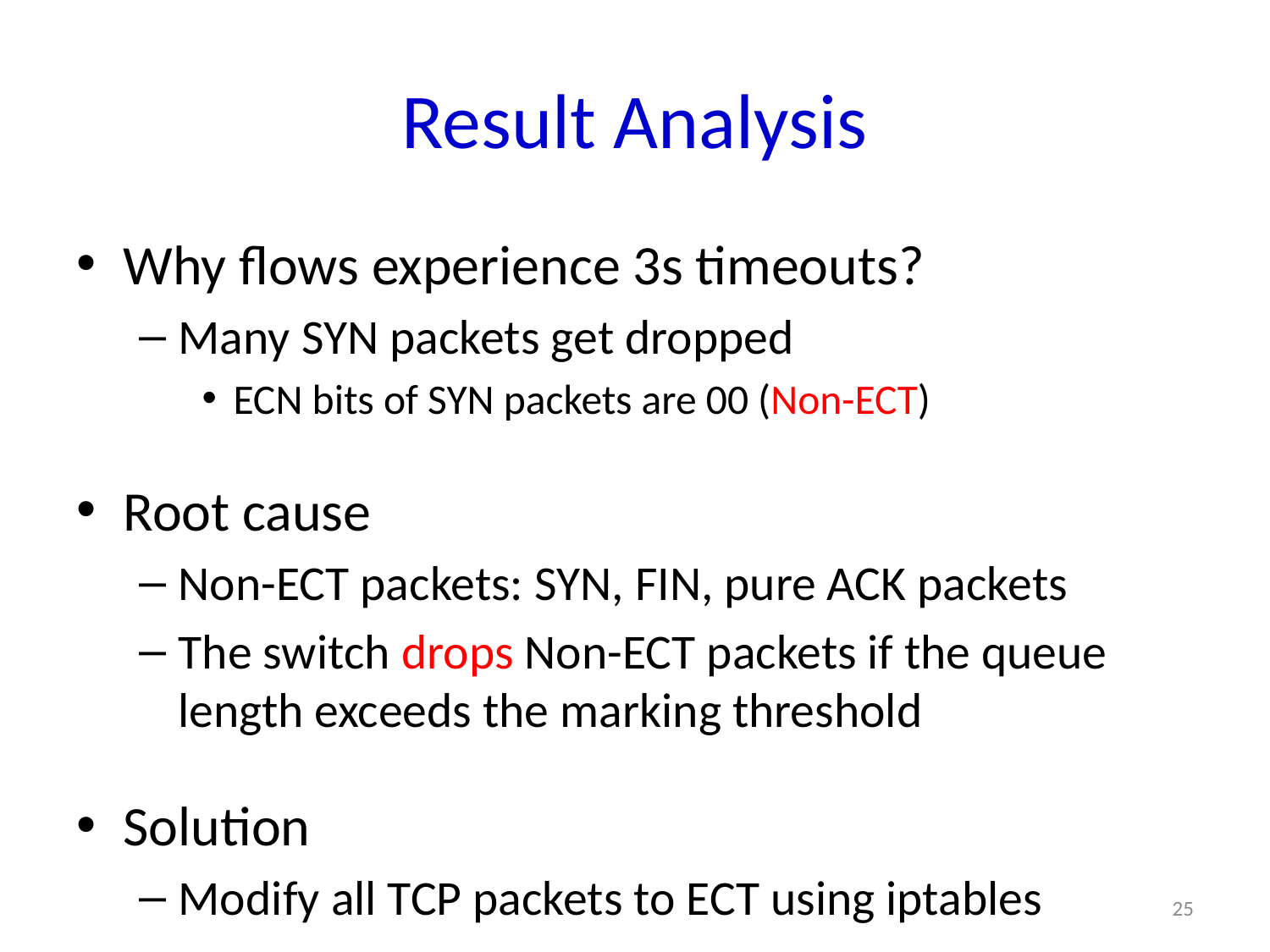

# Result Analysis
Why flows experience 3s timeouts?
Many SYN packets get dropped
ECN bits of SYN packets are 00 (Non-ECT)

Root cause
Non-ECT packets: SYN, FIN, pure ACK packets
The switch drops Non-ECT packets if the queue length exceeds the marking threshold

Solution
Modify all TCP packets to ECT using iptables

25